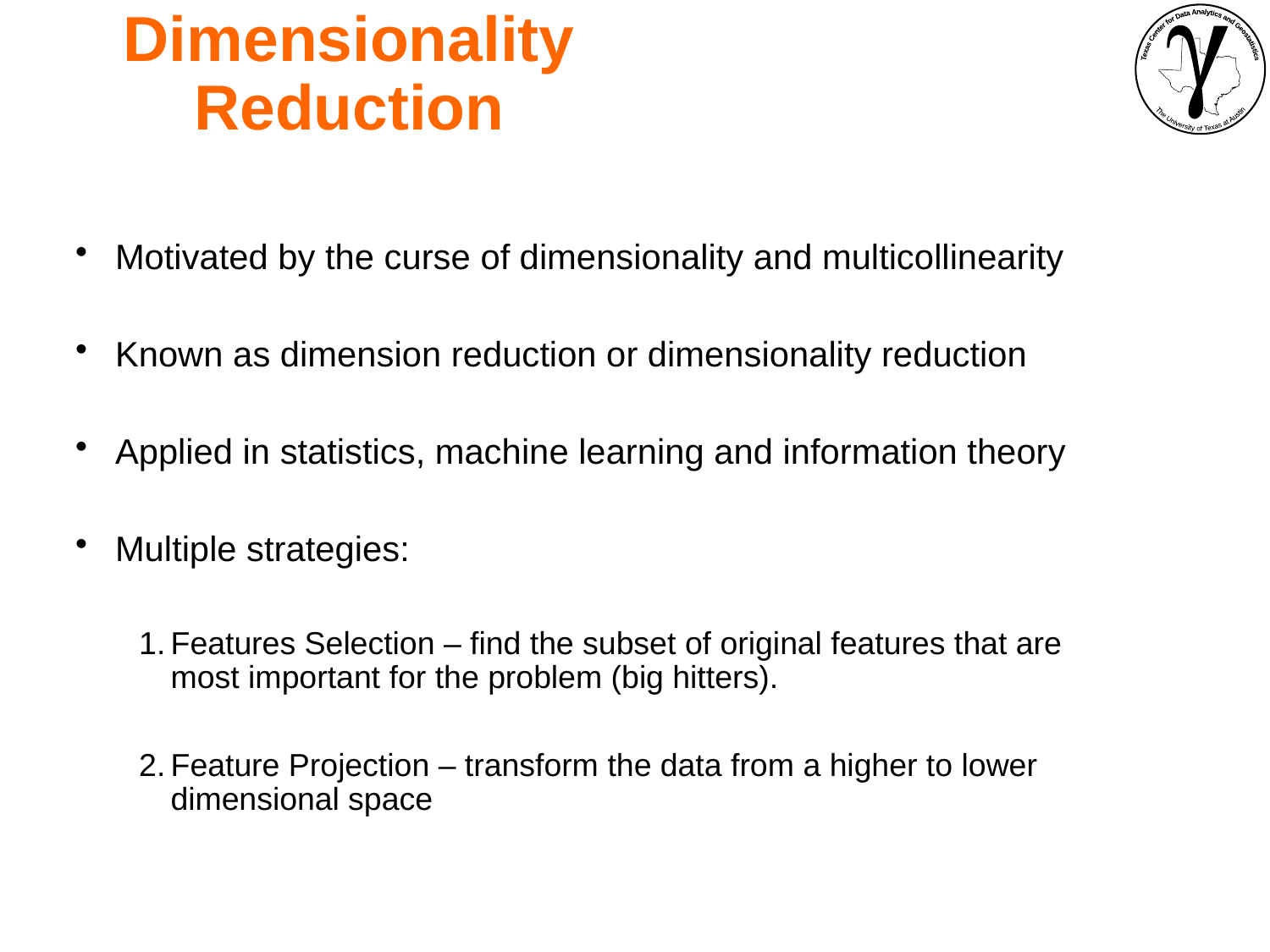

Dimensionality Reduction
Motivated by the curse of dimensionality and multicollinearity

Known as dimension reduction or dimensionality reduction

Applied in statistics, machine learning and information theory

Multiple strategies:

Features Selection – find the subset of original features that are most important for the problem (big hitters).

Feature Projection – transform the data from a higher to lower dimensional space